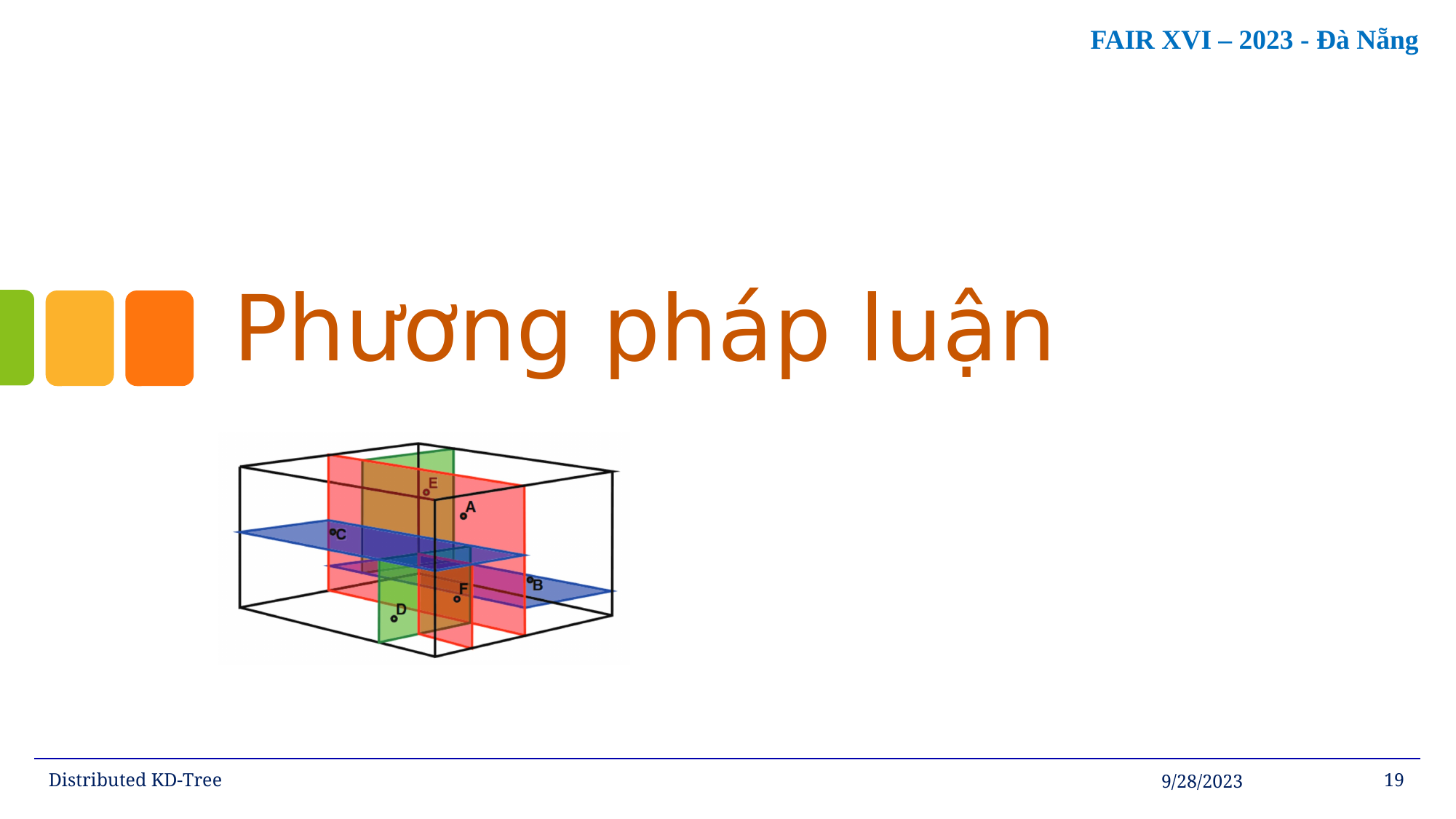

# Phương pháp luận
Distributed KD-Tree
9/28/2023
19